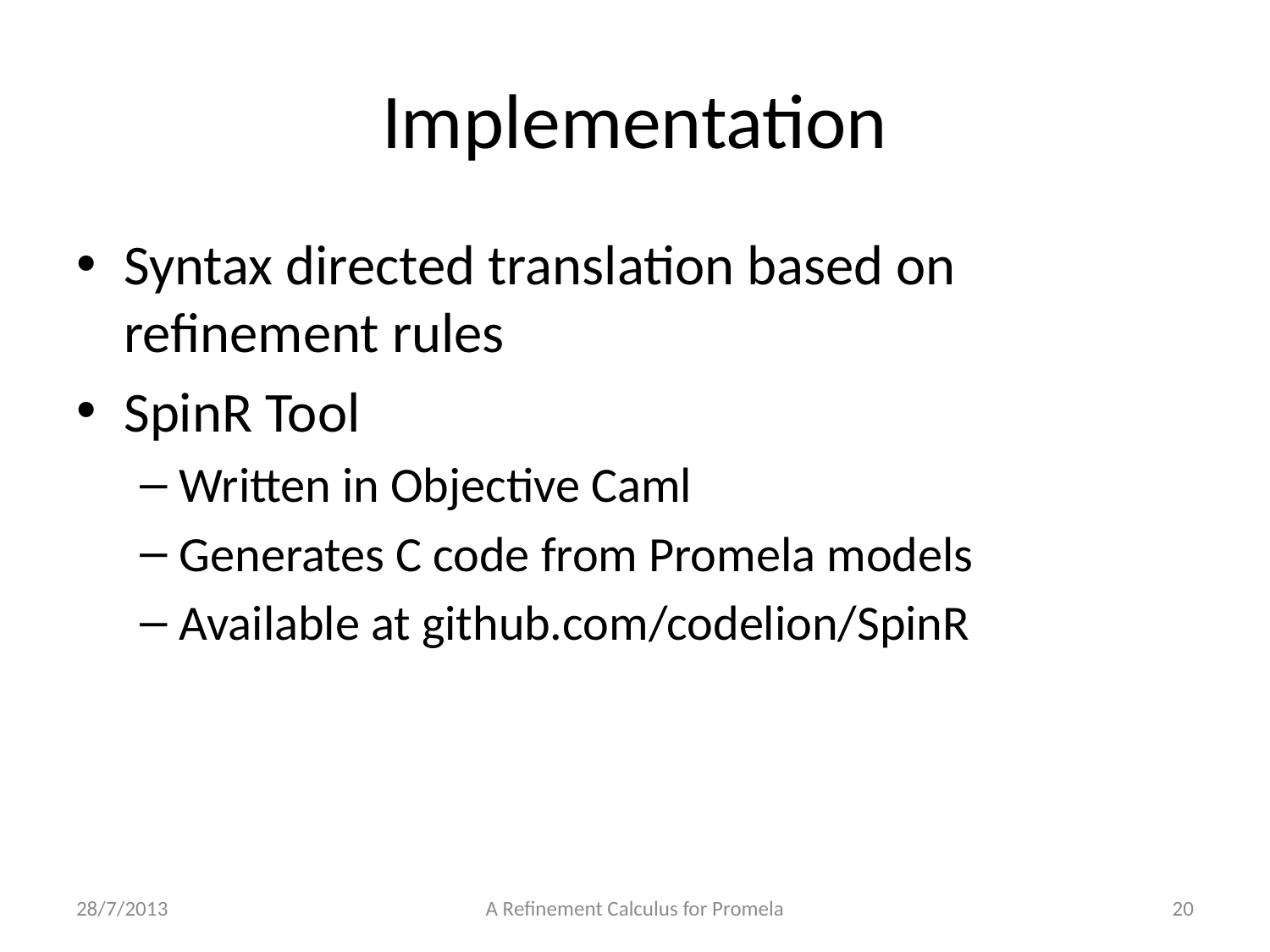

# Implementation
Syntax directed translation based on refinement rules
SpinR Tool
Written in Objective Caml
Generates C code from Promela models
Available at github.com/codelion/SpinR

28/7/2013
A Refinement Calculus for Promela
20